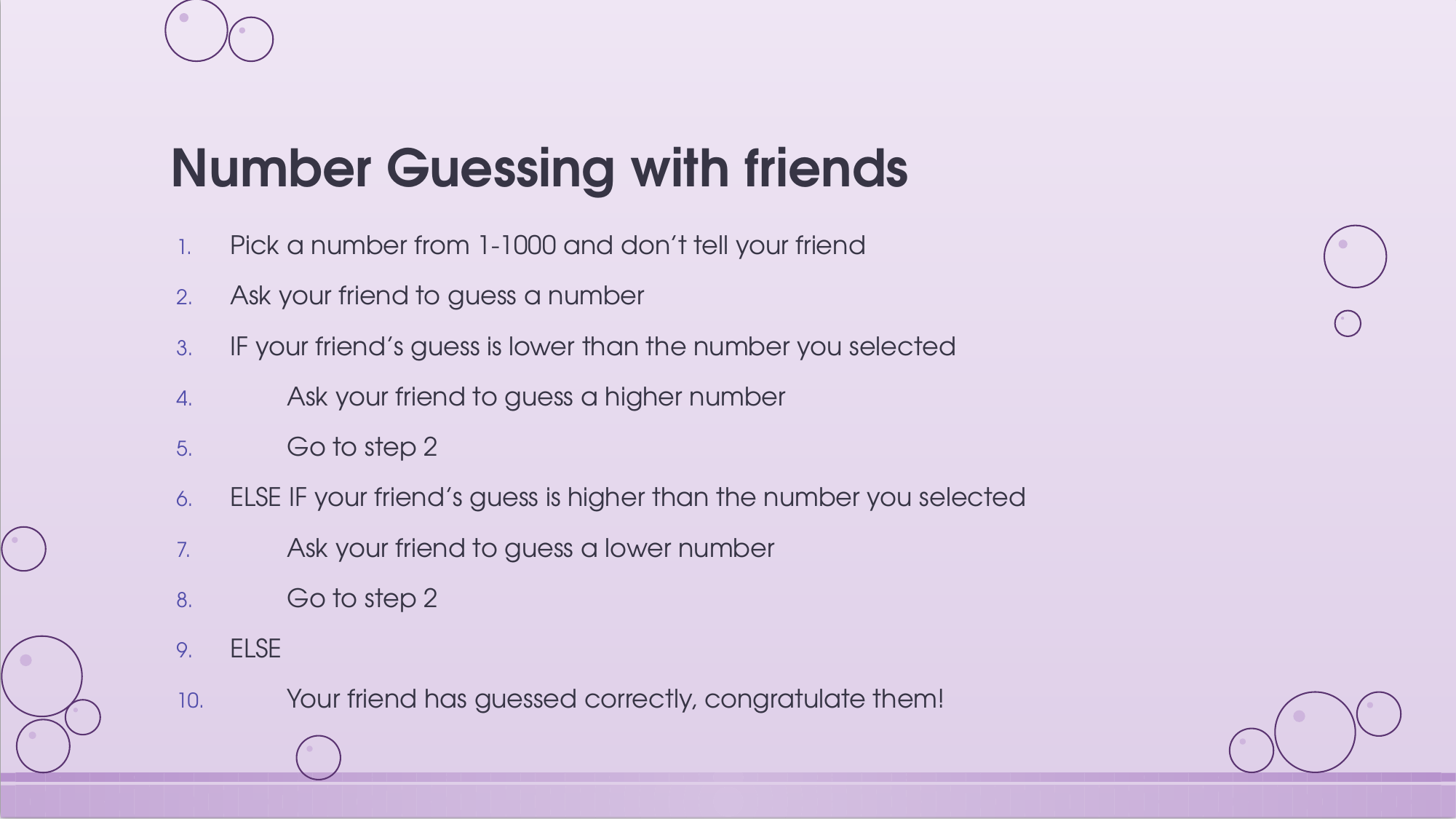

# Number Guessing with friends
Pick a number from 1-1000 and don’t tell your friend
Ask your friend to guess a number
IF your friend’s guess is lower than the number you selected
        Ask your friend to guess a higher number
        Go to step 2
ELSE IF your friend’s guess is higher than the number you selected
        Ask your friend to guess a lower number
        Go to step 2
ELSE
        Your friend has guessed correctly, congratulate them!